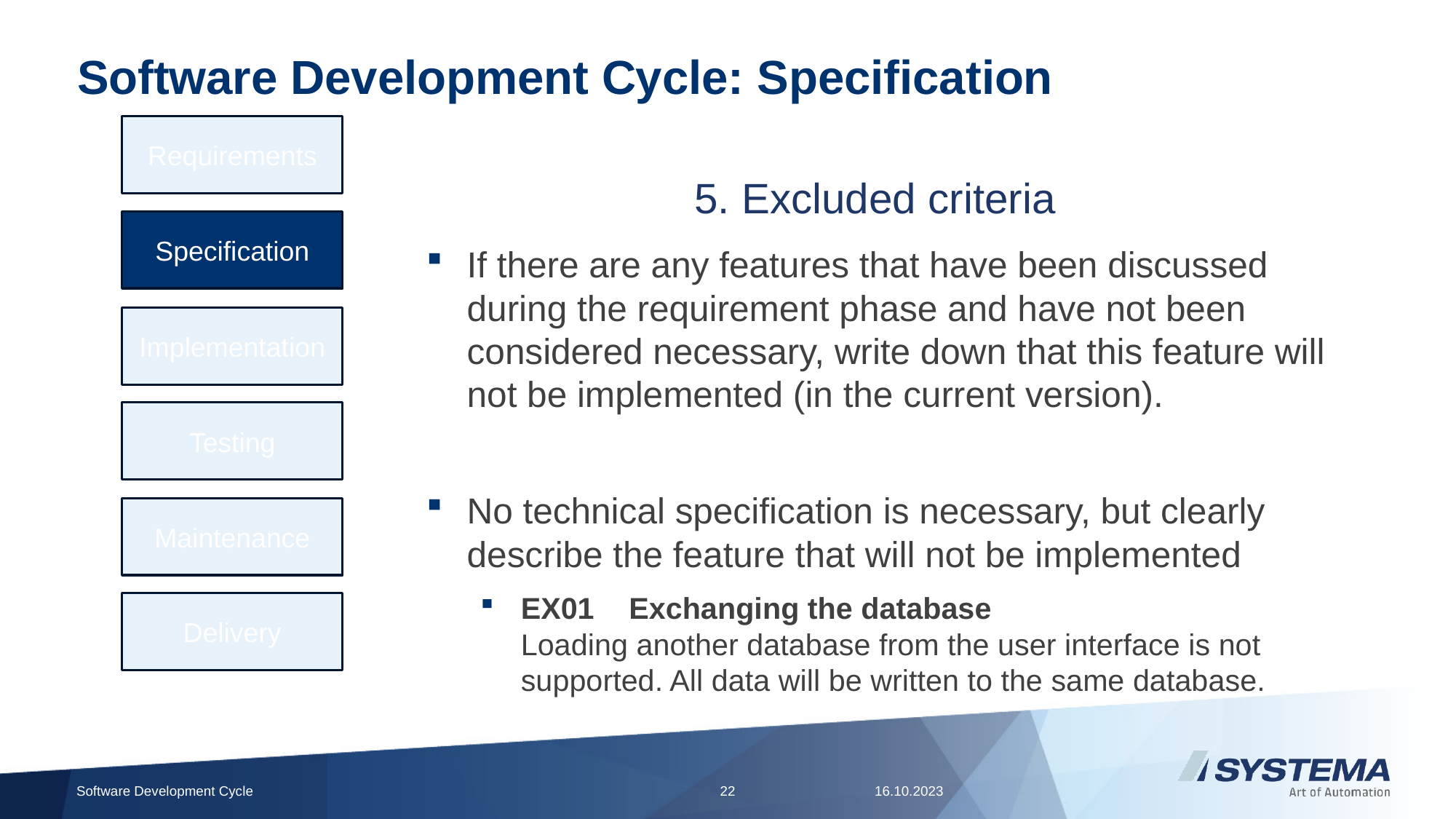

# Software Development Cycle: Specification
Requirements
5. Excluded criteria
Specification
If there are any features that have been discussed during the requirement phase and have not been considered necessary, write down that this feature will not be implemented (in the current version).

No technical specification is necessary, but clearly describe the feature that will not be implemented
EX01	Exchanging the database
Loading another database from the user interface is not supported. All data will be written to the same database.

Implementation
Testing
Maintenance
Delivery